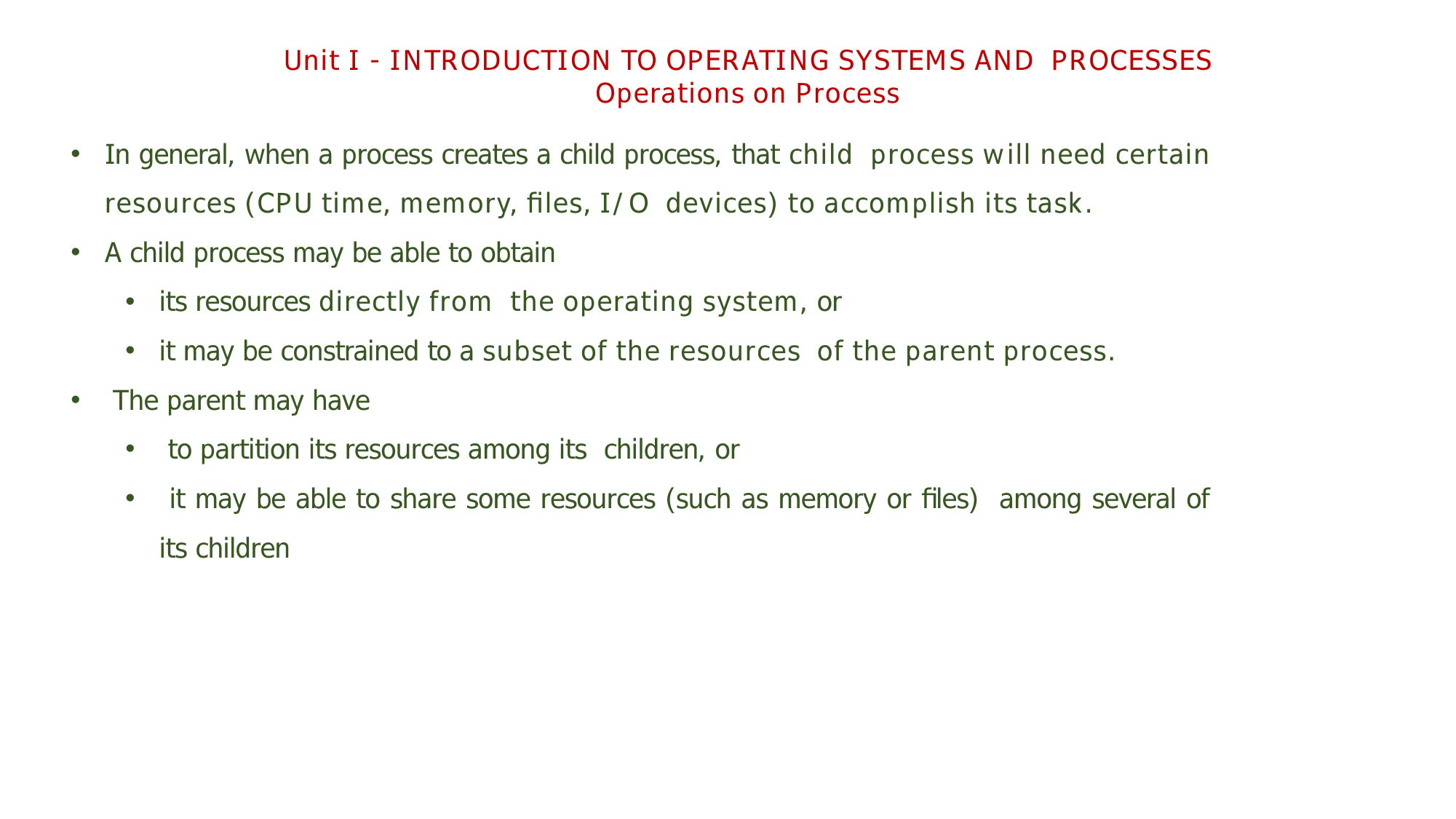

Unit I - INTRODUCTION TO OPERATING SYSTEMS AND  PROCESSES
Operations on Process
In general, when a process creates a child process, that child  process will need certain resources (CPU time, memory, files, I/O  devices) to accomplish its task.
A child process may be able to obtain
its resources directly from  the operating system, or
it may be constrained to a subset of the resources  of the parent process.
 The parent may have
 to partition its resources among its  children, or
 it may be able to share some resources (such as memory or files)  among several of its children